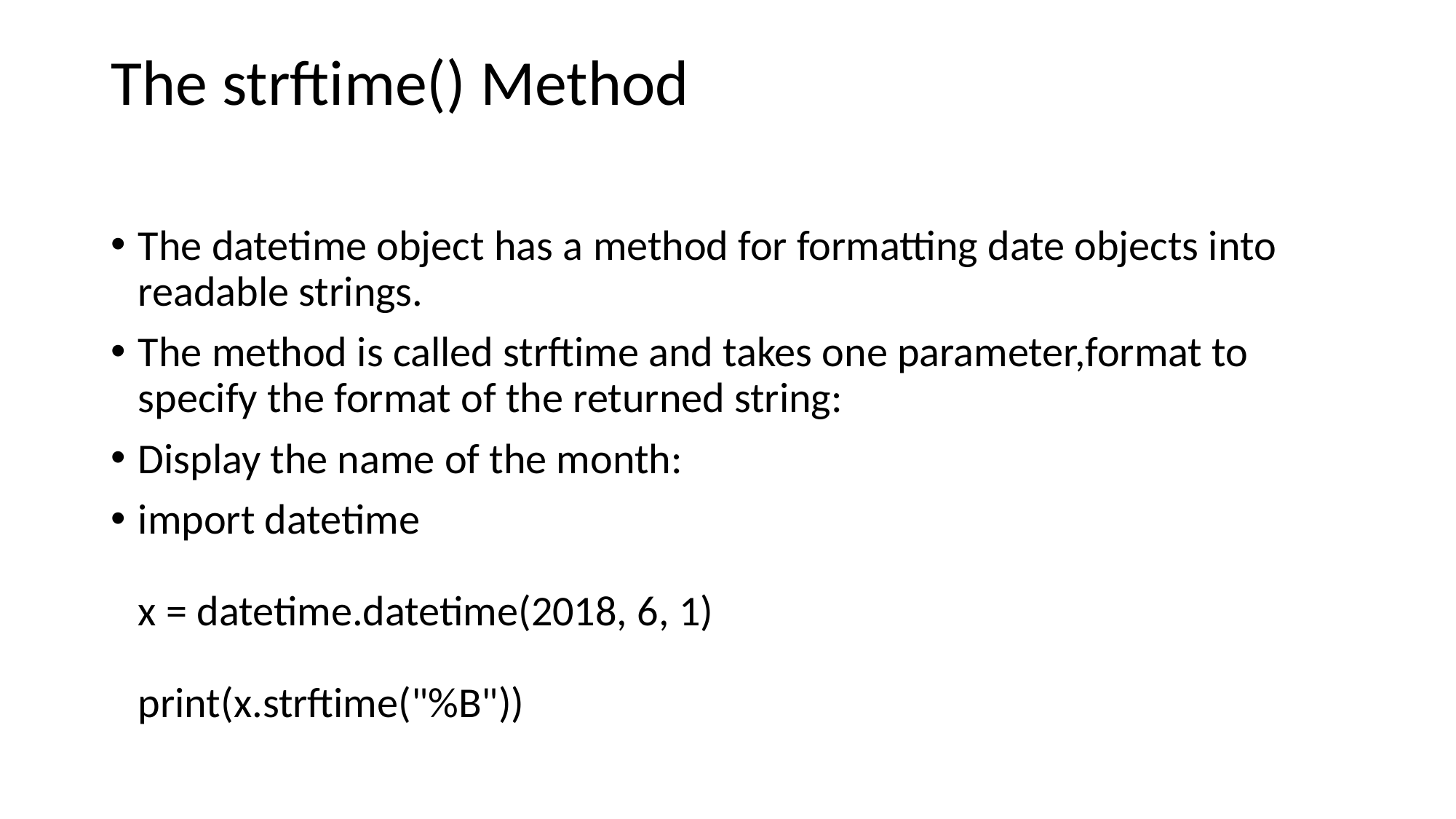

# The strftime() Method
The datetime object has a method for formatting date objects into readable strings.
The method is called strftime and takes one parameter,format to specify the format of the returned string:
Display the name of the month:
import datetime
x = datetime.datetime(2018, 6, 1)
print(x.strftime("%B"))